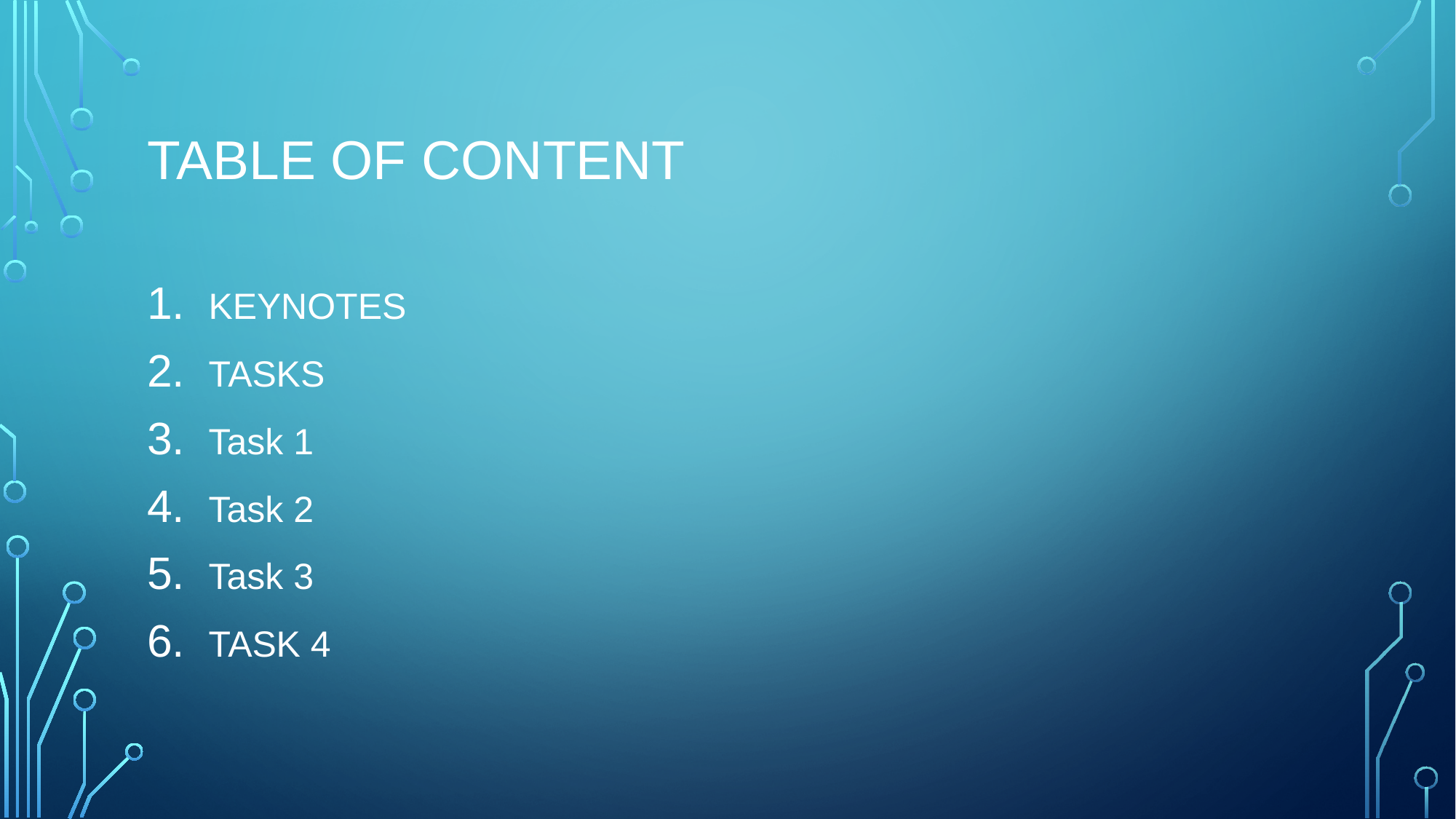

# TABLE OF CONTENT
KEYNOTES
TASKS
Task 1
Task 2
Task 3
TASK 4